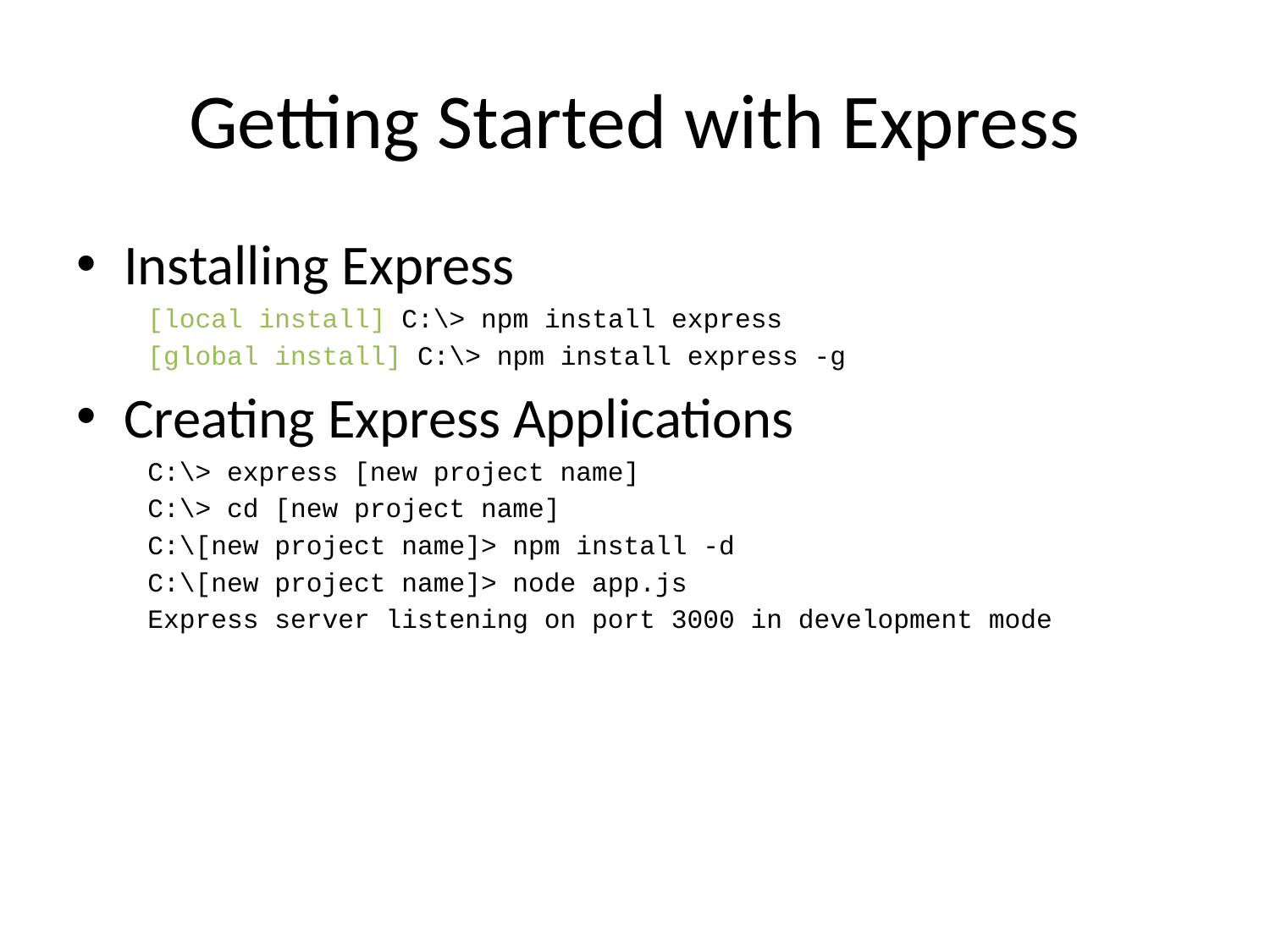

# Getting Started with Express
Installing Express
[local install] C:\> npm install express
[global install] C:\> npm install express -g
Creating Express Applications
C:\> express [new project name]
C:\> cd [new project name]
C:\[new project name]> npm install -d
C:\[new project name]> node app.js
Express server listening on port 3000 in development mode